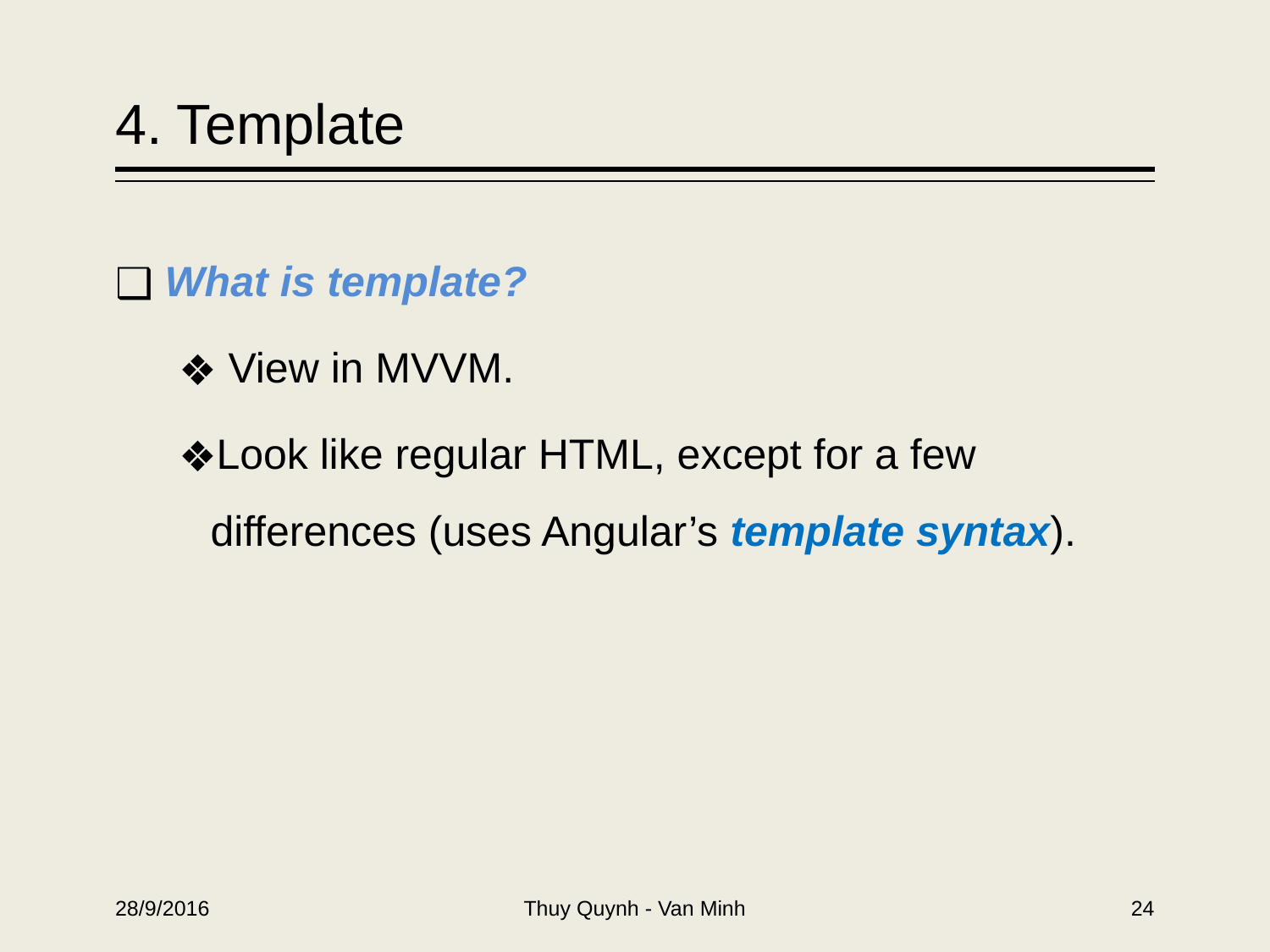

# 4. Template
 What is template?
 View in MVVM.
Look like regular HTML, except for a few differences (uses Angular’s template syntax).
Thuy Quynh - Van Minh
28/9/2016
24